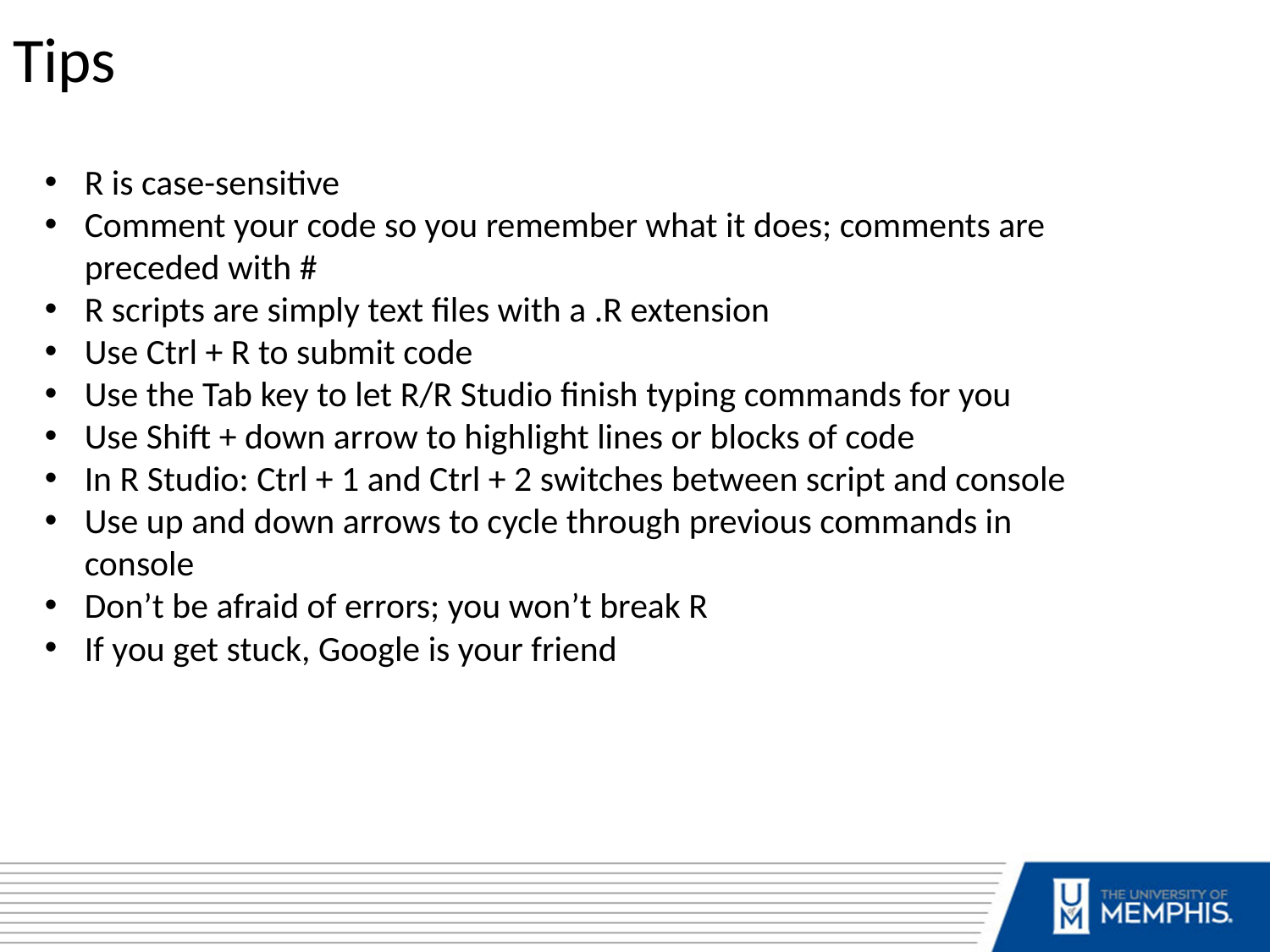

Tips
R is case-sensitive
Comment your code so you remember what it does; comments are preceded with #
R scripts are simply text files with a .R extension
Use Ctrl + R to submit code
Use the Tab key to let R/R Studio finish typing commands for you
Use Shift + down arrow to highlight lines or blocks of code
In R Studio: Ctrl + 1 and Ctrl + 2 switches between script and console
Use up and down arrows to cycle through previous commands in console
Don’t be afraid of errors; you won’t break R
If you get stuck, Google is your friend